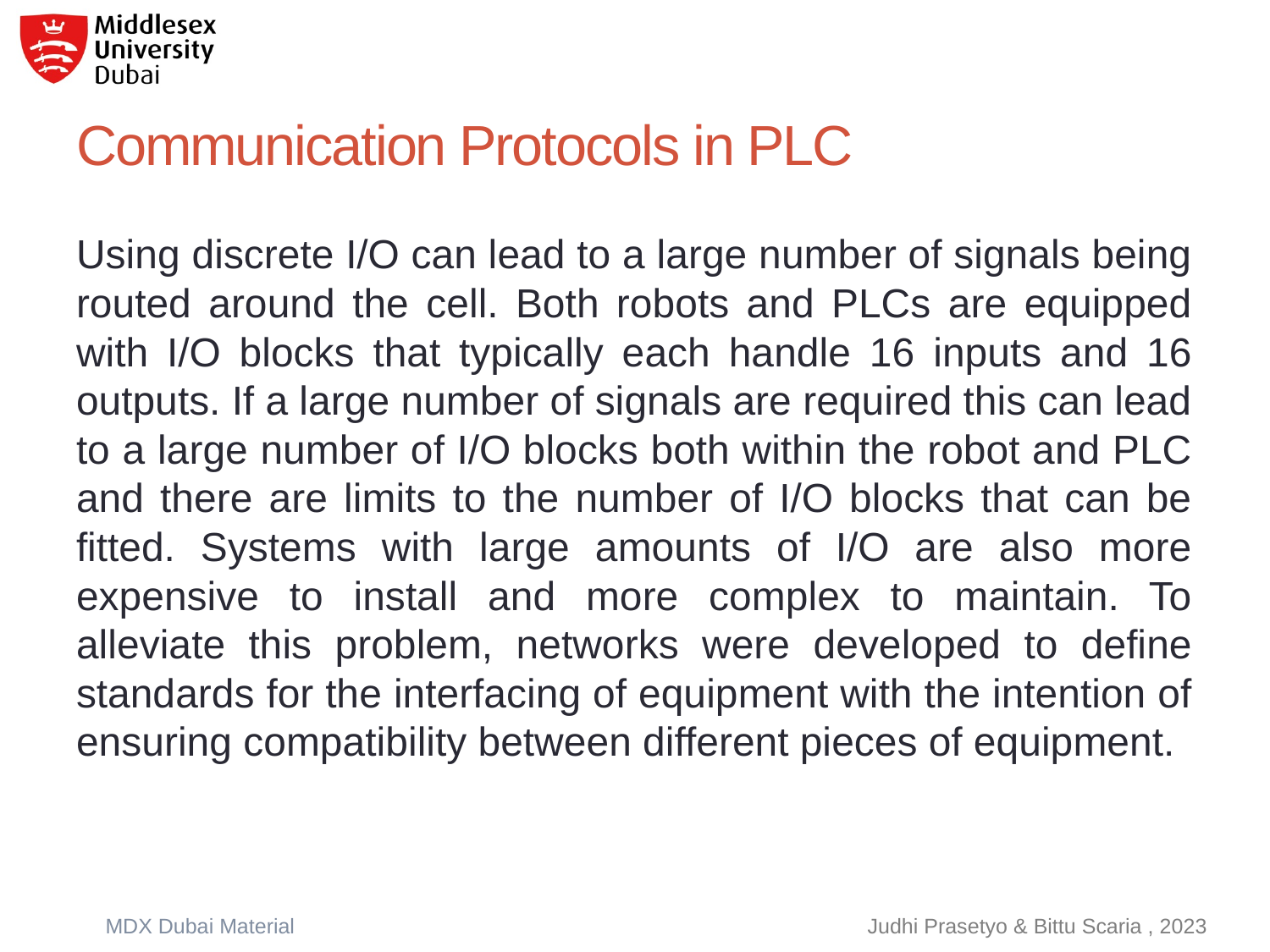

# Communication Protocols in PLC
Using discrete I/O can lead to a large number of signals being routed around the cell. Both robots and PLCs are equipped with I/O blocks that typically each handle 16 inputs and 16 outputs. If a large number of signals are required this can lead to a large number of I/O blocks both within the robot and PLC and there are limits to the number of I/O blocks that can be fitted. Systems with large amounts of I/O are also more expensive to install and more complex to maintain. To alleviate this problem, networks were developed to define standards for the interfacing of equipment with the intention of ensuring compatibility between different pieces of equipment.